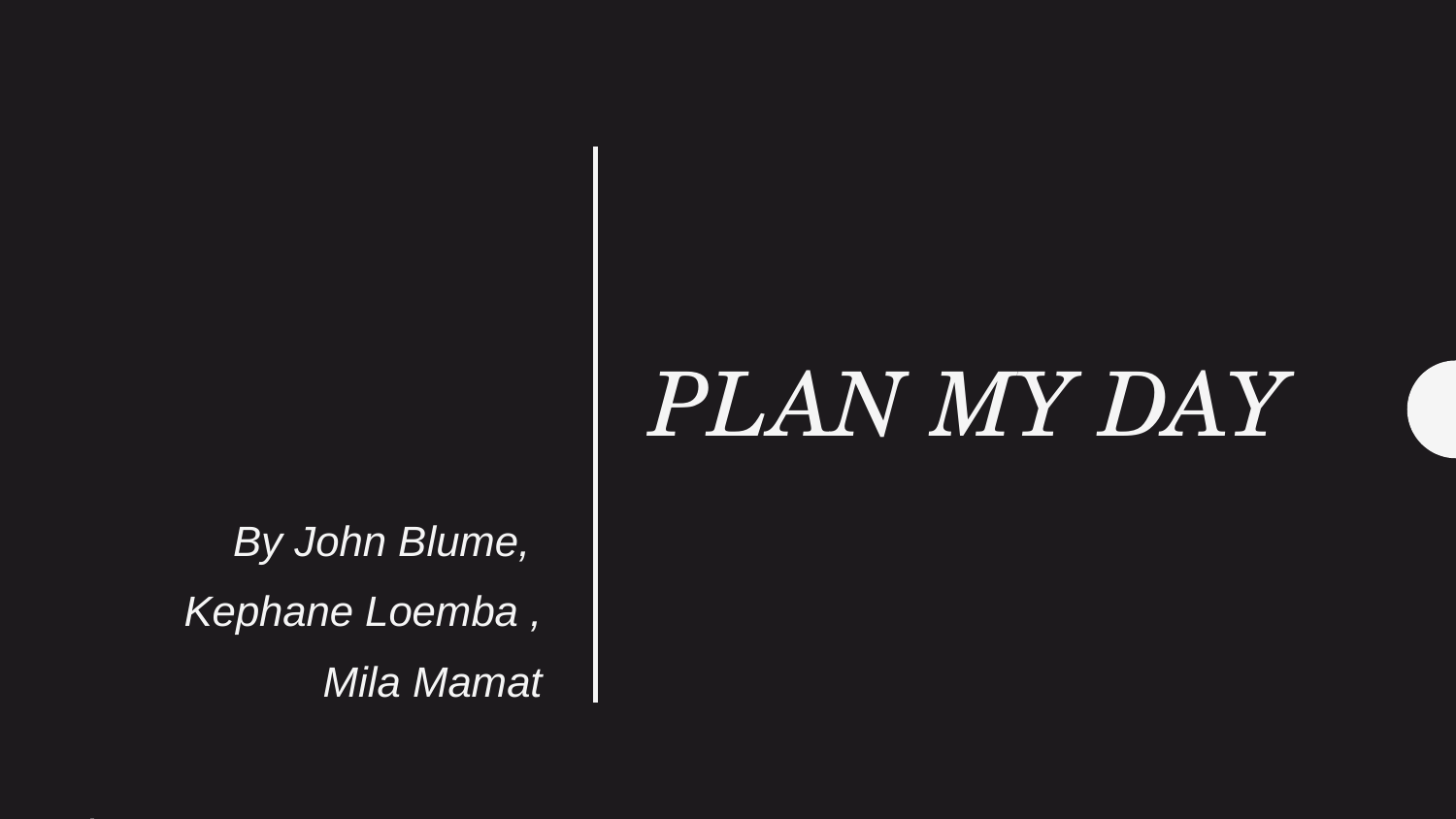

# Plan My Day

By John Blume,
Kephane Loemba ,
Mila Mamat